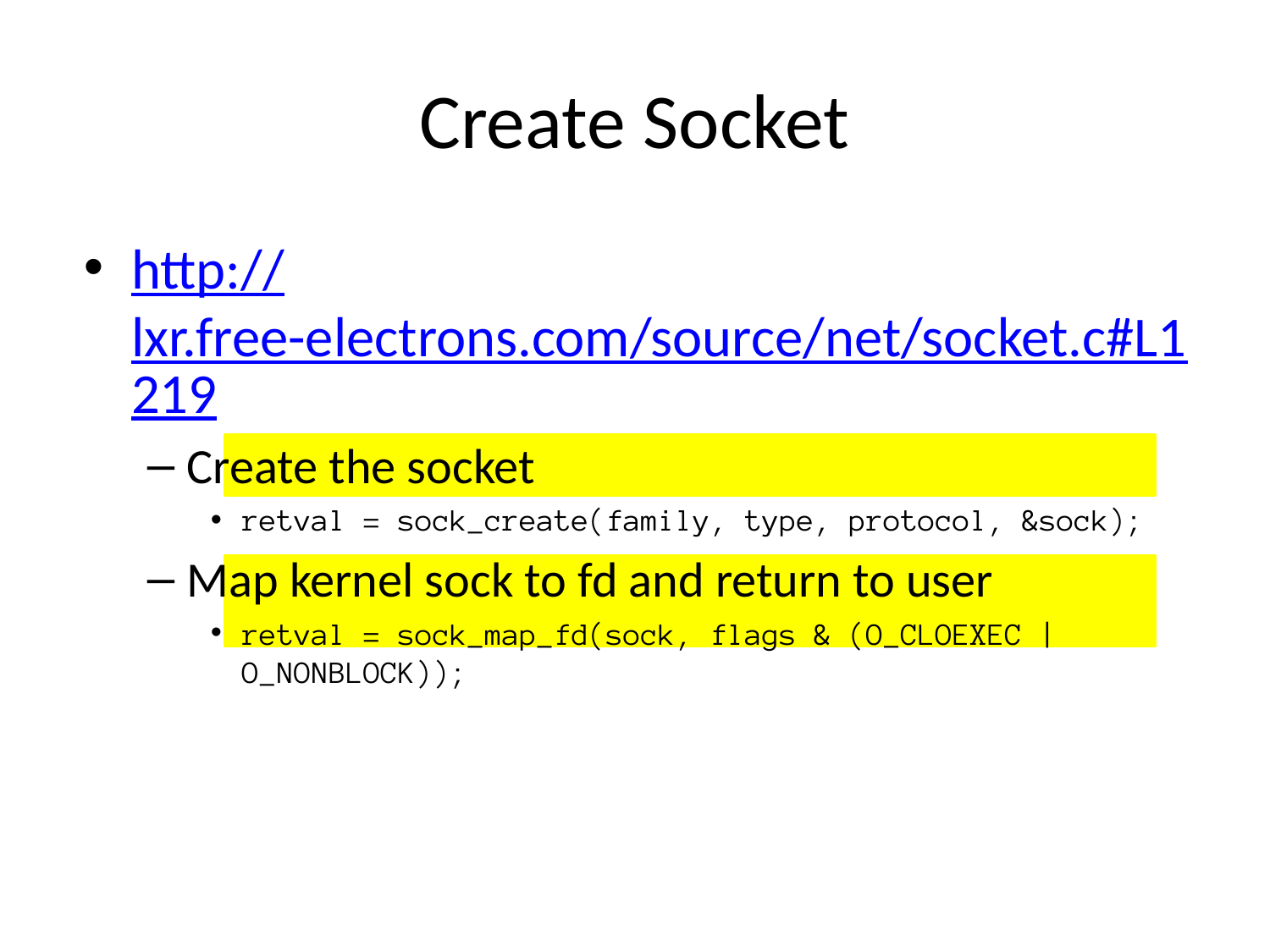

# Create Socket
http://lxr.free-electrons.com/source/net/socket.c#L1219
Create the socket
retval = sock_create(family, type, protocol, &sock);
Map kernel sock to fd and return to user
retval = sock_map_fd(sock, flags & (O_CLOEXEC | O_NONBLOCK));